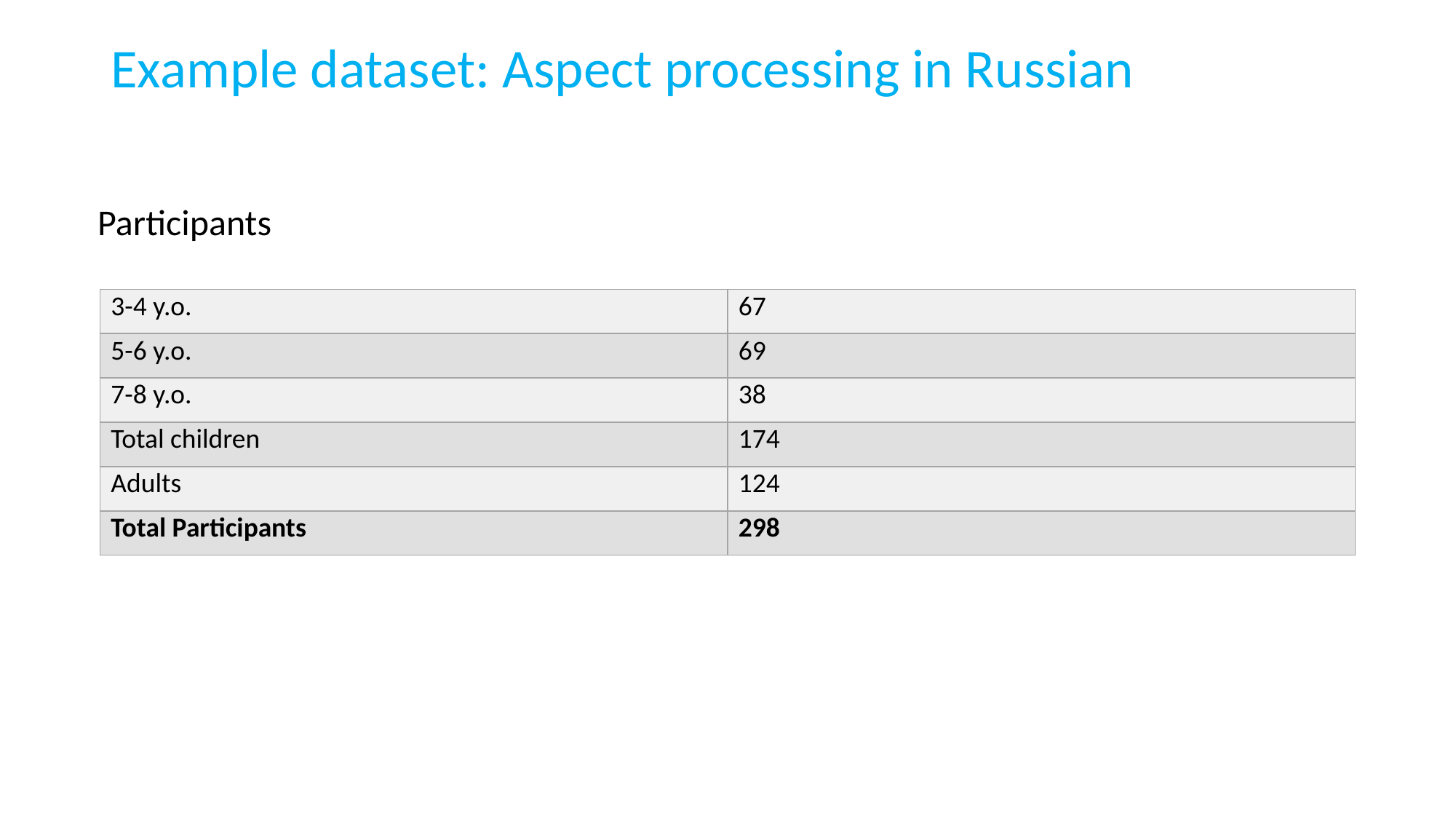

# Example dataset: Aspect processing in Russian
Participants
| 3-4 y.o. | 67 |
| --- | --- |
| 5-6 y.o. | 69 |
| 7-8 y.o. | 38 |
| Total children | 174 |
| Adults | 124 |
| Total Participants | 298 |